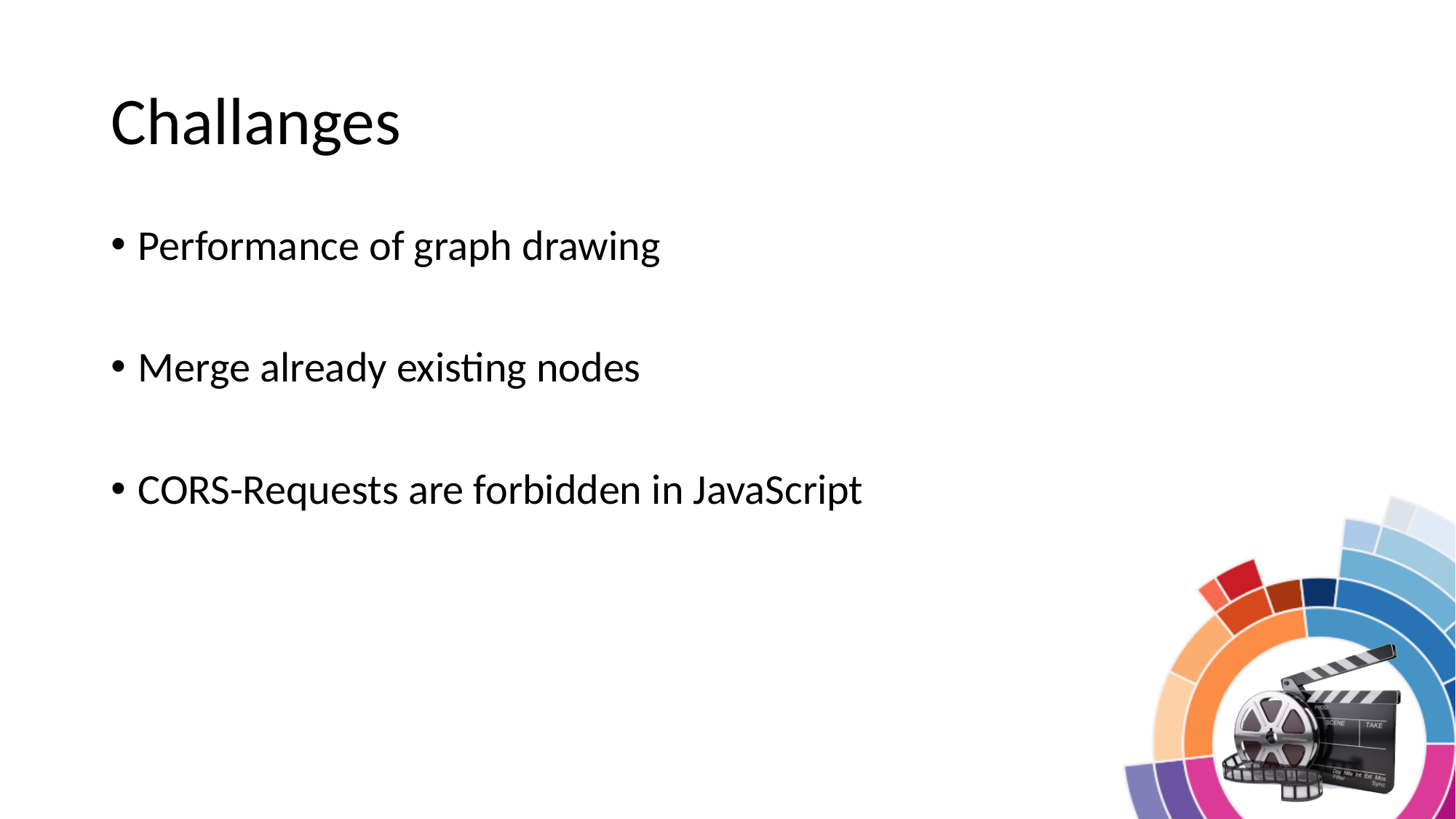

# Challanges
Performance of graph drawing

Merge already existing nodes

CORS-Requests are forbidden in JavaScript